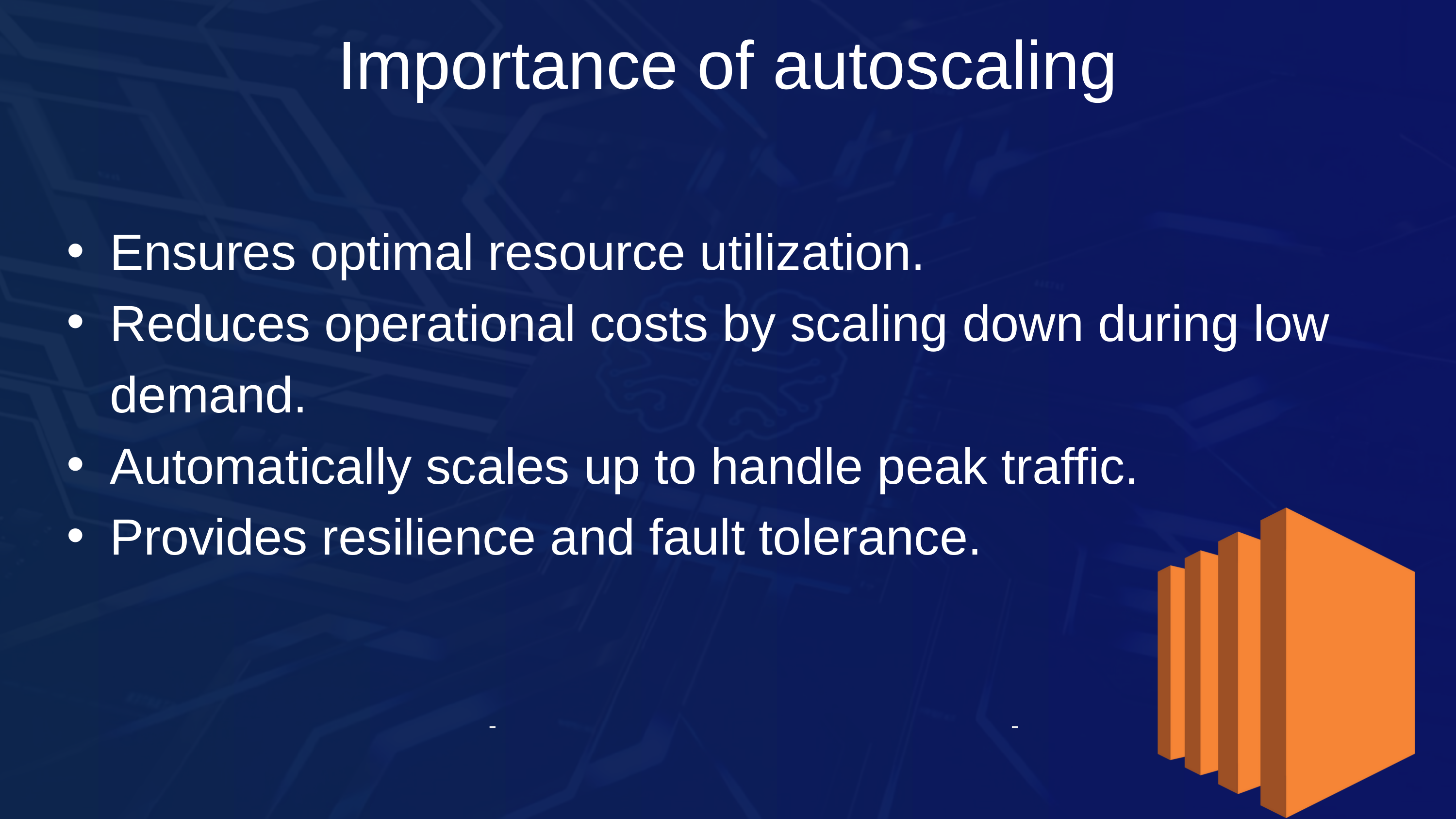

Importance of autoscaling
Ensures optimal resource utilization.
Reduces operational costs by scaling down during low demand.
Automatically scales up to handle peak traffic.
Provides resilience and fault tolerance.

-
-